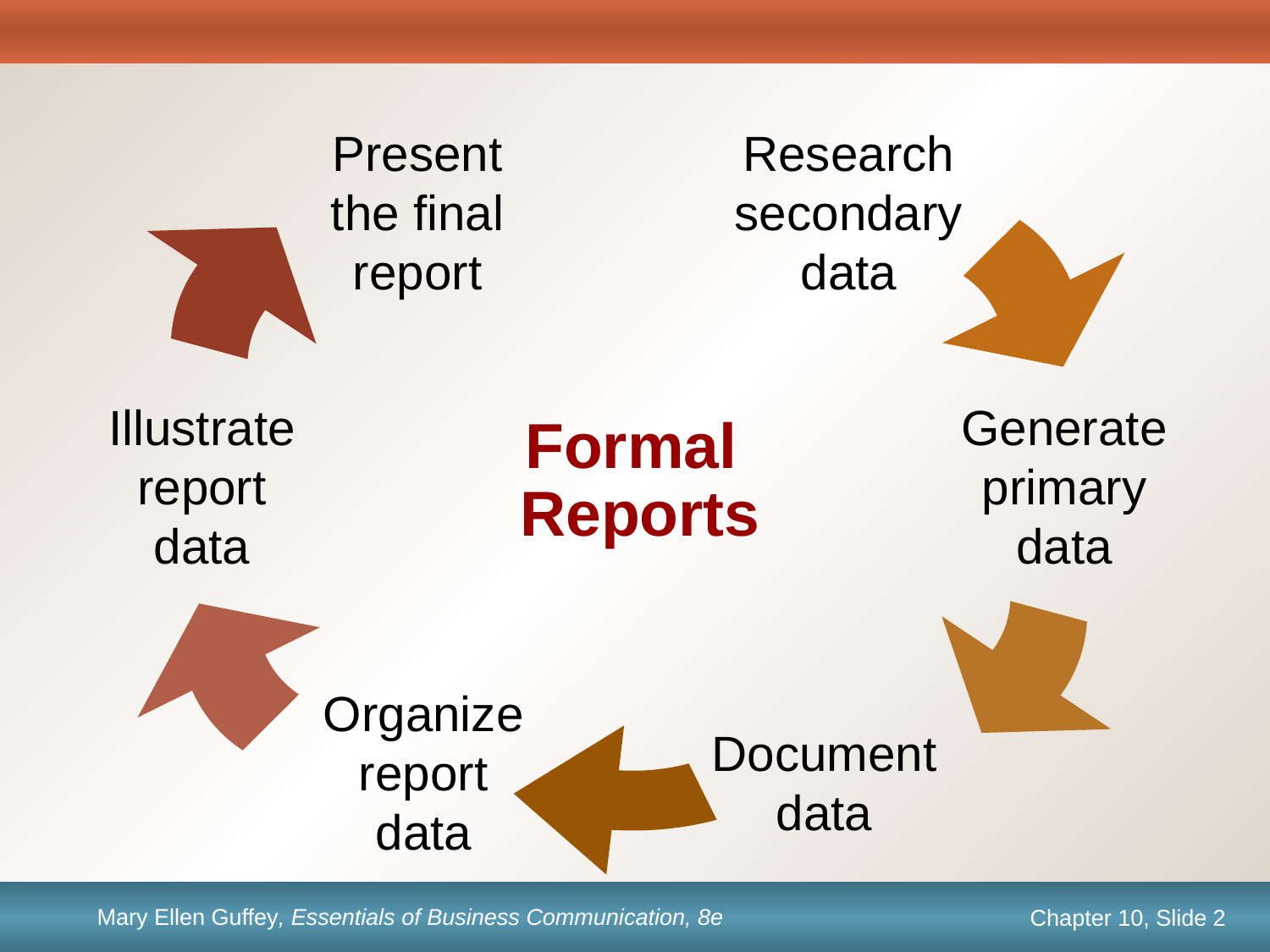

Present
the final
report
Research
secondary
data

Formal
Reports
Illustrate
report
data
Generate
primary
data

Organize
report
data
Document
data